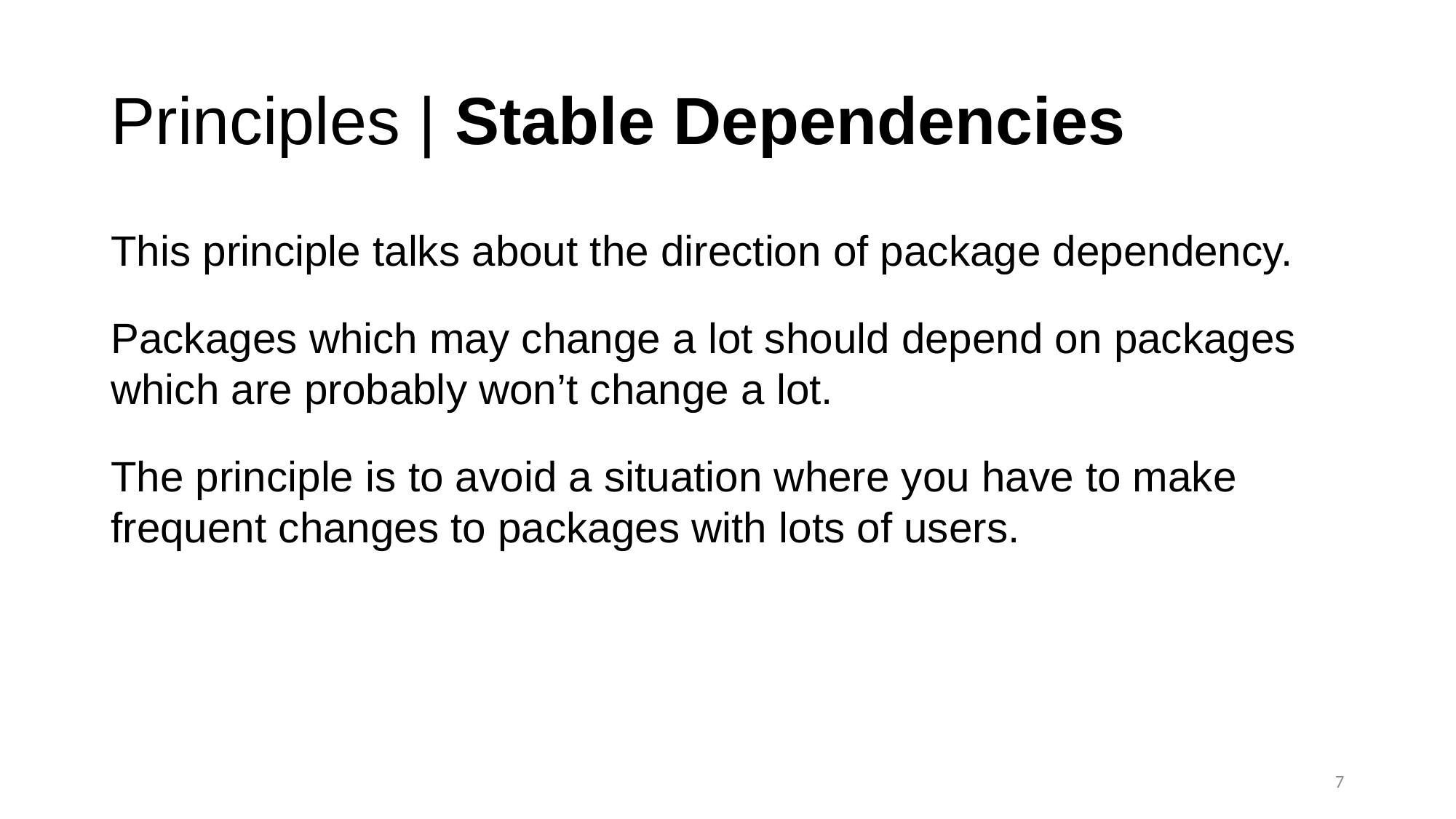

# Principles | Stable Dependencies
This principle talks about the direction of package dependency.
Packages which may change a lot should depend on packages which are probably won’t change a lot.
The principle is to avoid a situation where you have to make frequent changes to packages with lots of users.
7